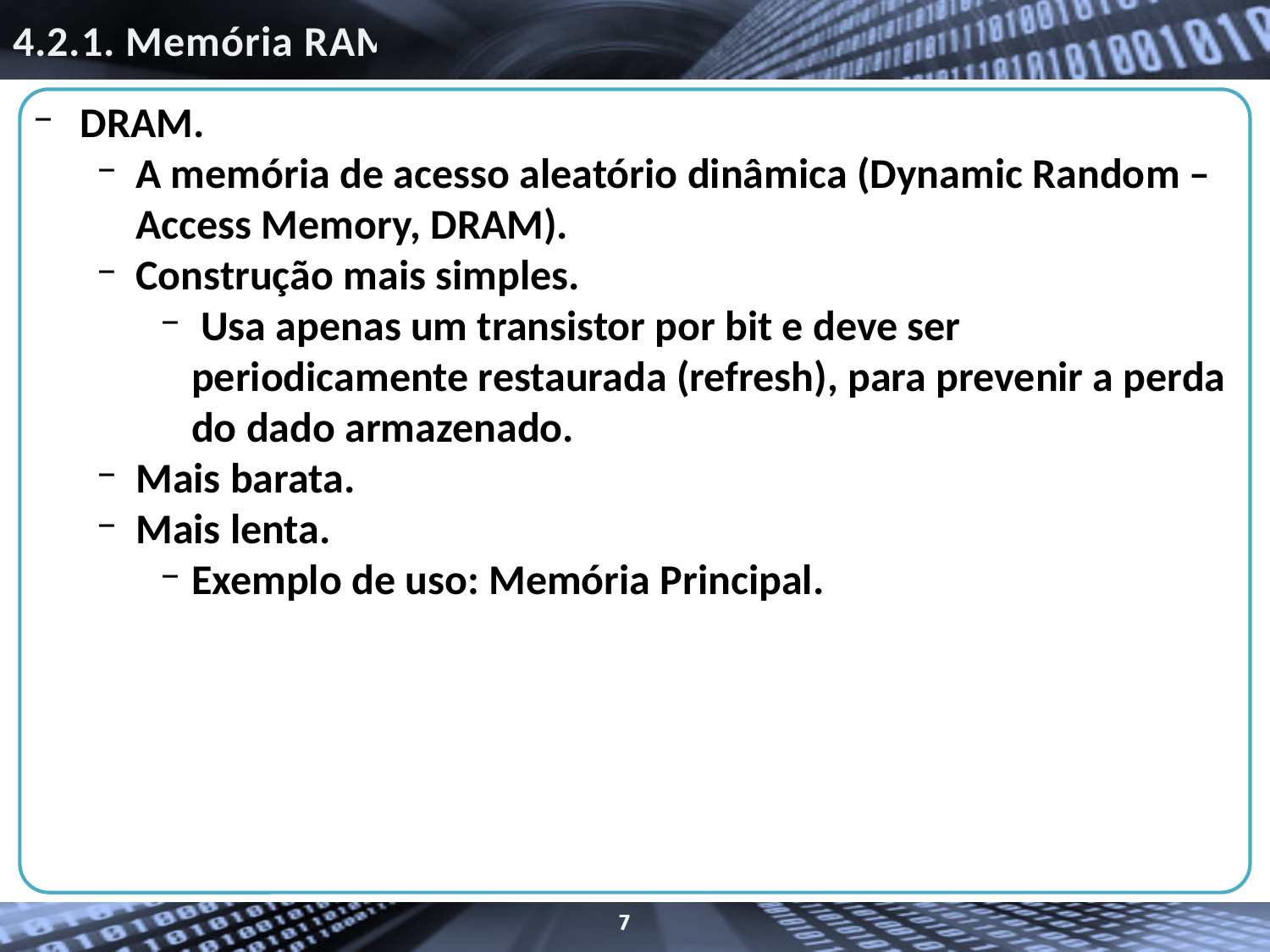

# 4.2.1. Memória RAM
DRAM.
A memória de acesso aleatório dinâmica (Dynamic Random – Access Memory, DRAM).
Construção mais simples.
 Usa apenas um transistor por bit e deve ser periodicamente restaurada (refresh), para prevenir a perda do dado armazenado.
Mais barata.
Mais lenta.
Exemplo de uso: Memória Principal.